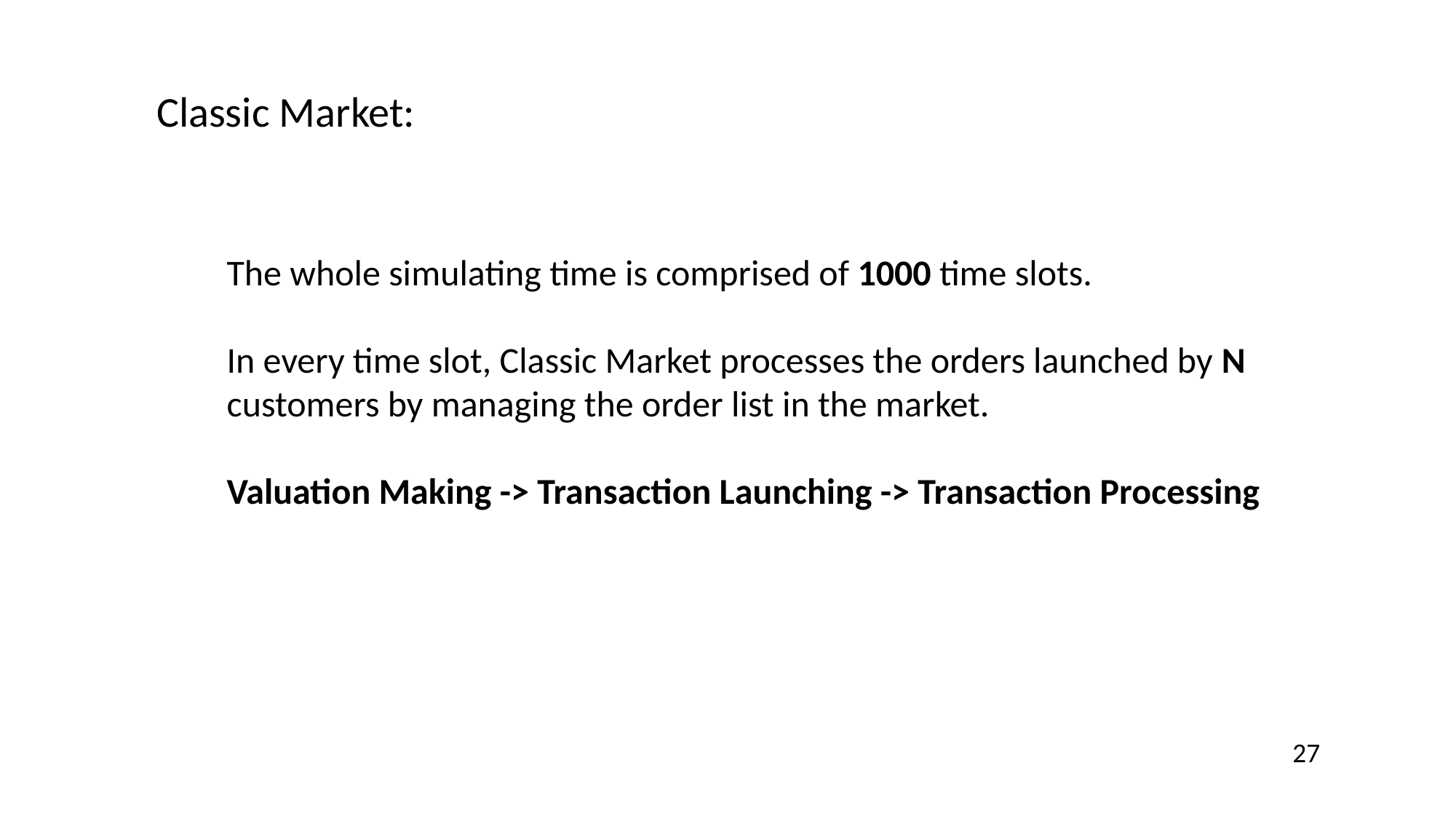

Classic Market:

The whole simulating time is comprised of 1000 time slots.

In every time slot, Classic Market processes the orders launched by N customers by managing the order list in the market.

Valuation Making -> Transaction Launching -> Transaction Processing

27